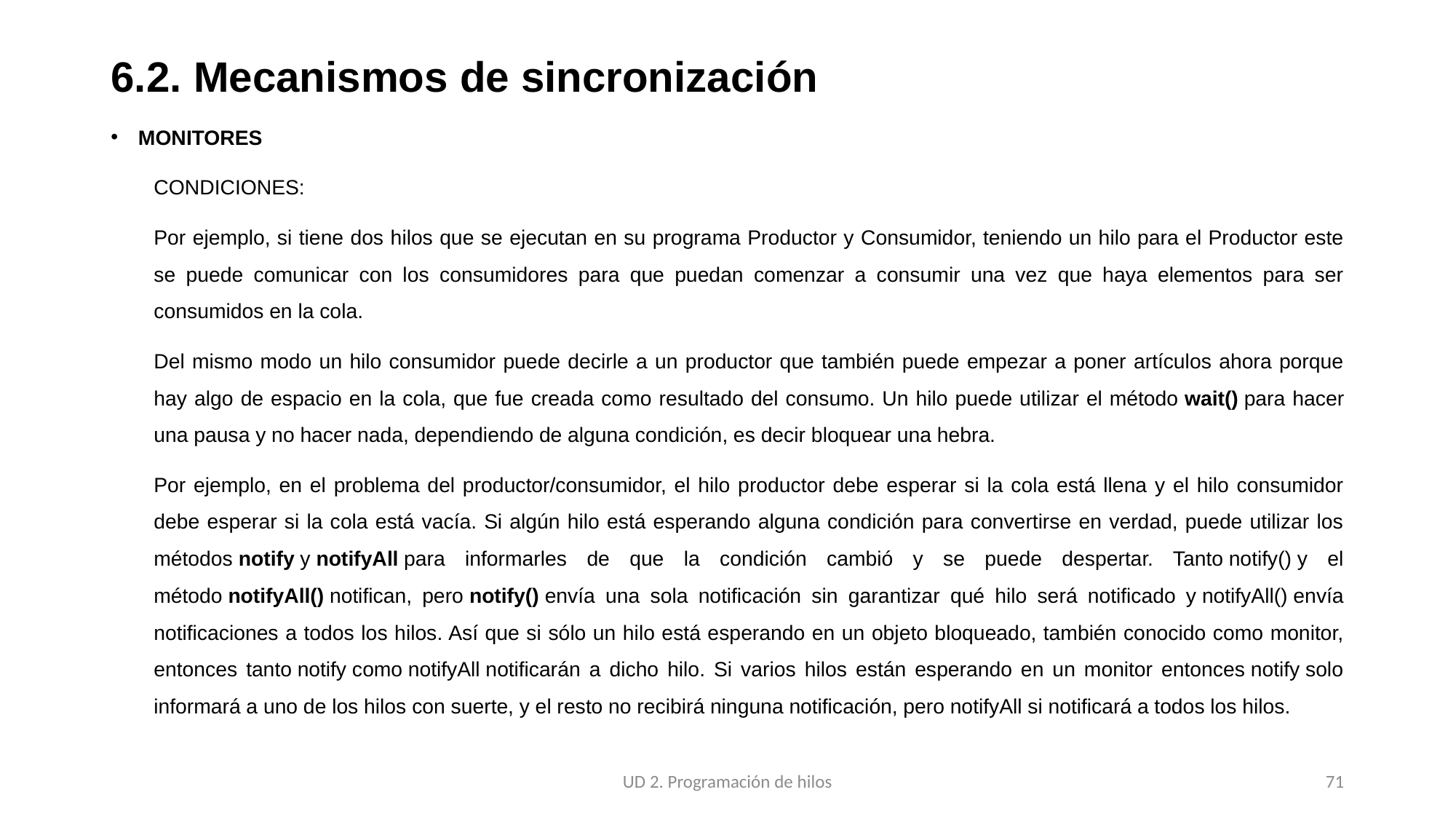

# 6.2. Mecanismos de sincronización
MONITORES
CONDICIONES:
Por ejemplo, si tiene dos hilos que se ejecutan en su programa Productor y Consumidor, teniendo un hilo para el Productor este se puede comunicar con los consumidores para que puedan comenzar a consumir una vez que haya elementos para ser consumidos en la cola.
Del mismo modo un hilo consumidor puede decirle a un productor que también puede empezar a poner artículos ahora porque hay algo de espacio en la cola, que fue creada como resultado del consumo. Un hilo puede utilizar el método wait() para hacer una pausa y no hacer nada, dependiendo de alguna condición, es decir bloquear una hebra.
Por ejemplo, en el problema del productor/consumidor, el hilo productor debe esperar si la cola está llena y el hilo consumidor debe esperar si la cola está vacía. Si algún hilo está esperando alguna condición para convertirse en verdad, puede utilizar los métodos notify y notifyAll para informarles de que la condición cambió y se puede despertar. Tanto notify() y el método notifyAll() notifican, pero notify() envía una sola notificación sin garantizar qué hilo será notificado y notifyAll() envía notificaciones a todos los hilos. Así que si sólo un hilo está esperando en un objeto bloqueado, también conocido como monitor, entonces tanto notify como notifyAll notificarán a dicho hilo. Si varios hilos están esperando en un monitor entonces notify solo informará a uno de los hilos con suerte, y el resto no recibirá ninguna notificación, pero notifyAll si notificará a todos los hilos.

UD 2. Programación de hilos
71